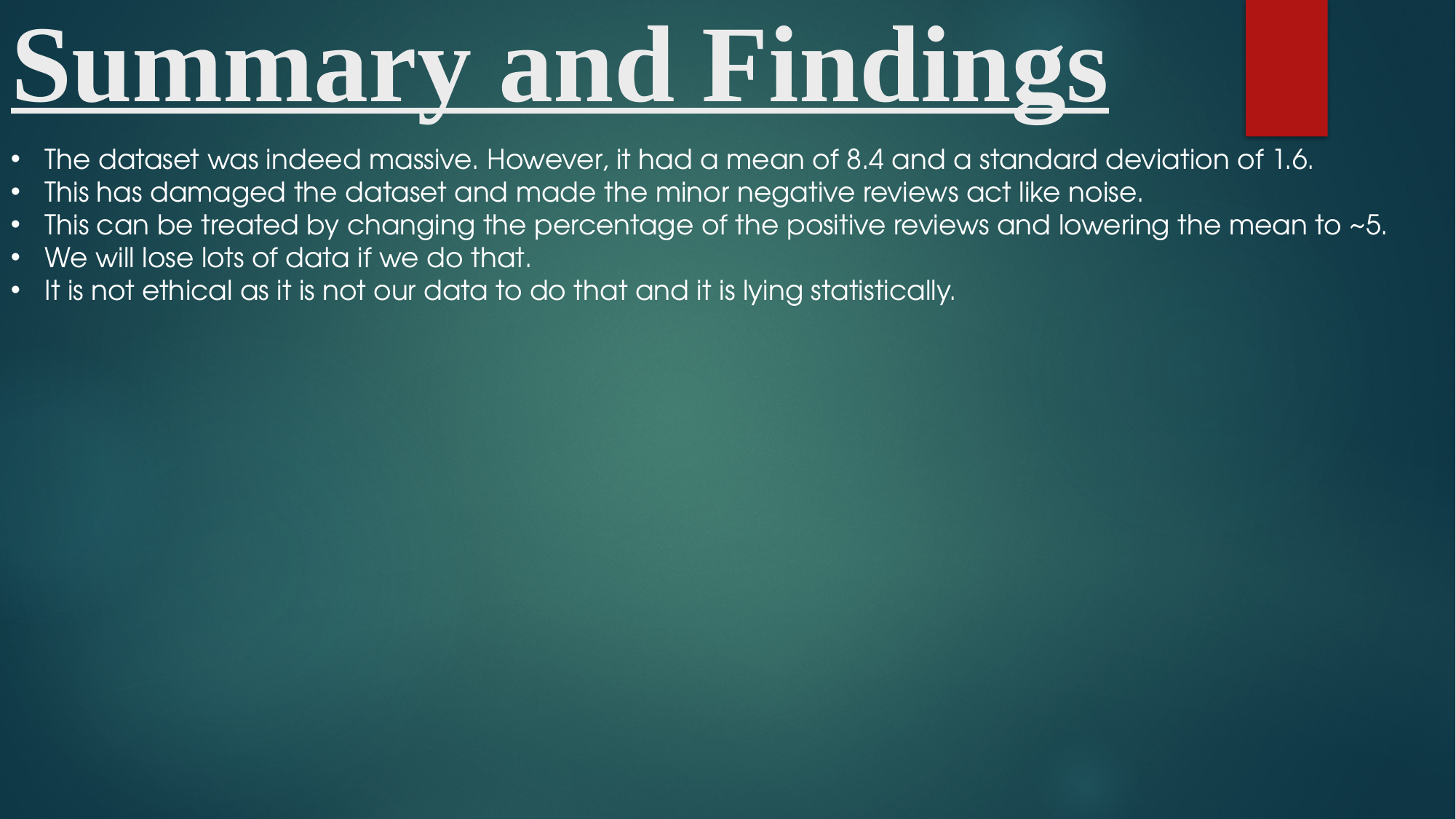

# Summary and Findings
The dataset was indeed massive. However, it had a mean of 8.4 and a standard deviation of 1.6.
This has damaged the dataset and made the minor negative reviews act like noise.
This can be treated by changing the percentage of the positive reviews and lowering the mean to ~5.
We will lose lots of data if we do that.
It is not ethical as it is not our data to do that and it is lying statistically.